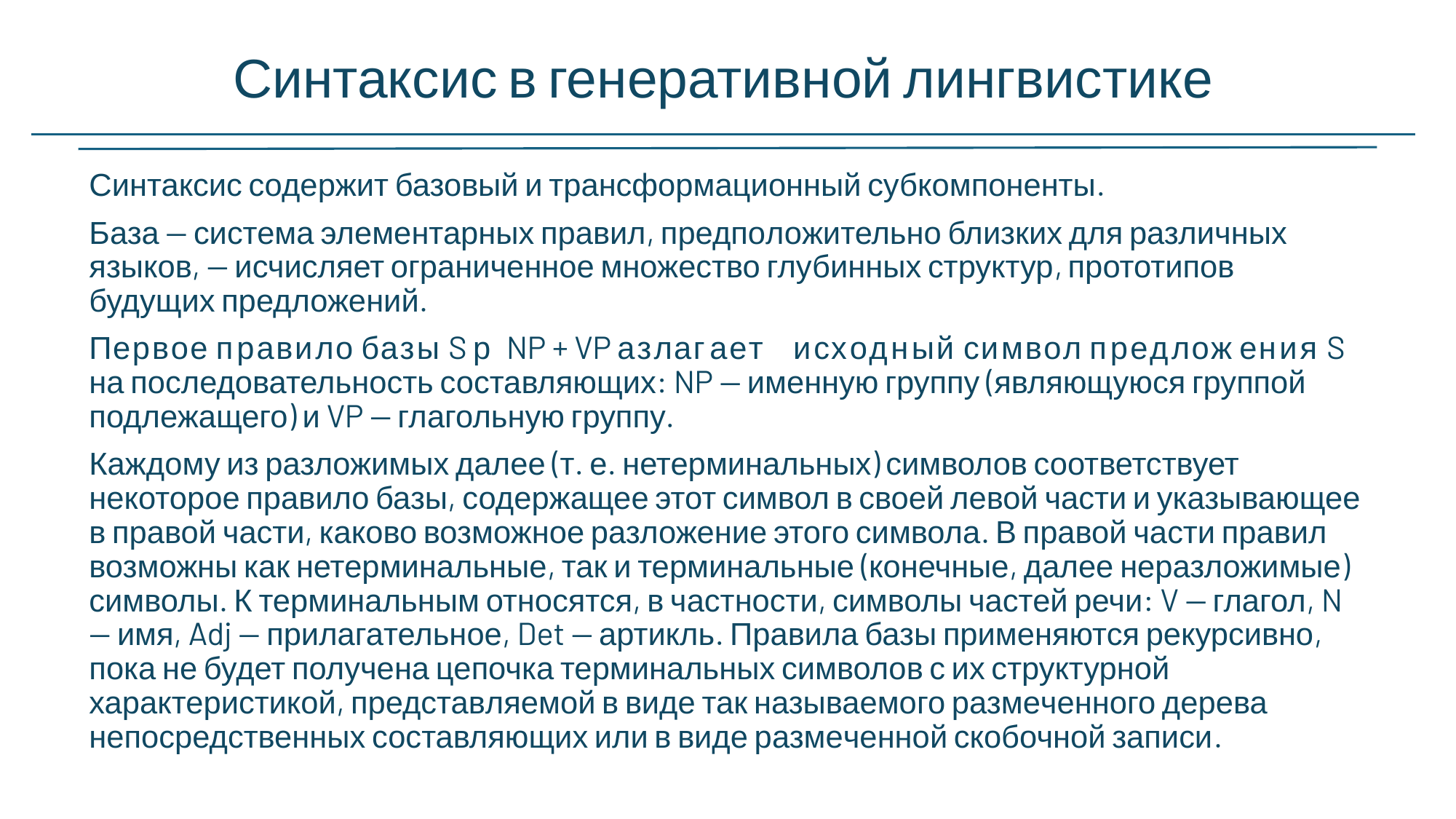

# Синтаксис в генеративной лингвистике
Синтаксис содержит базовый и трансформационный субкомпоненты.
База — система элемен­тар­ных правил, предпо­ло­жи­тель­но близких для различных языков, — исчисляет ограни­чен­ное множество глубин­ных структур, прототипов будущих предложений.
Первое правило базы S ⇒ NP + VP разлагает исходный символ предложения S на последовательность составляющих: NP — именную группу (являющуюся группой подлежащего) и VP — глагольную группу.
Каждому из разложимых далее (т. е. нетерминальных) символов соответствует некоторое правило базы, содержащее этот символ в своей левой части и указывающее в правой части, каково возможное разложение этого символа. В правой части правил возможны как нетерминальные, так и терминальные (конечные, далее неразложимые) символы. К терминальным относятся, в частности, символы частей речи: V — глагол, N — имя, Adj — прилага­тель­ное, Det — артикль. Правила базы применяются рекурсивно, пока не будет получена цепочка терминальных символов с их структурной характеристикой, представ­ля­е­мой в виде так называ­е­мо­го разме­чен­но­го дерева непосредственных составляющих или в виде разме­чен­ной скобочной записи.